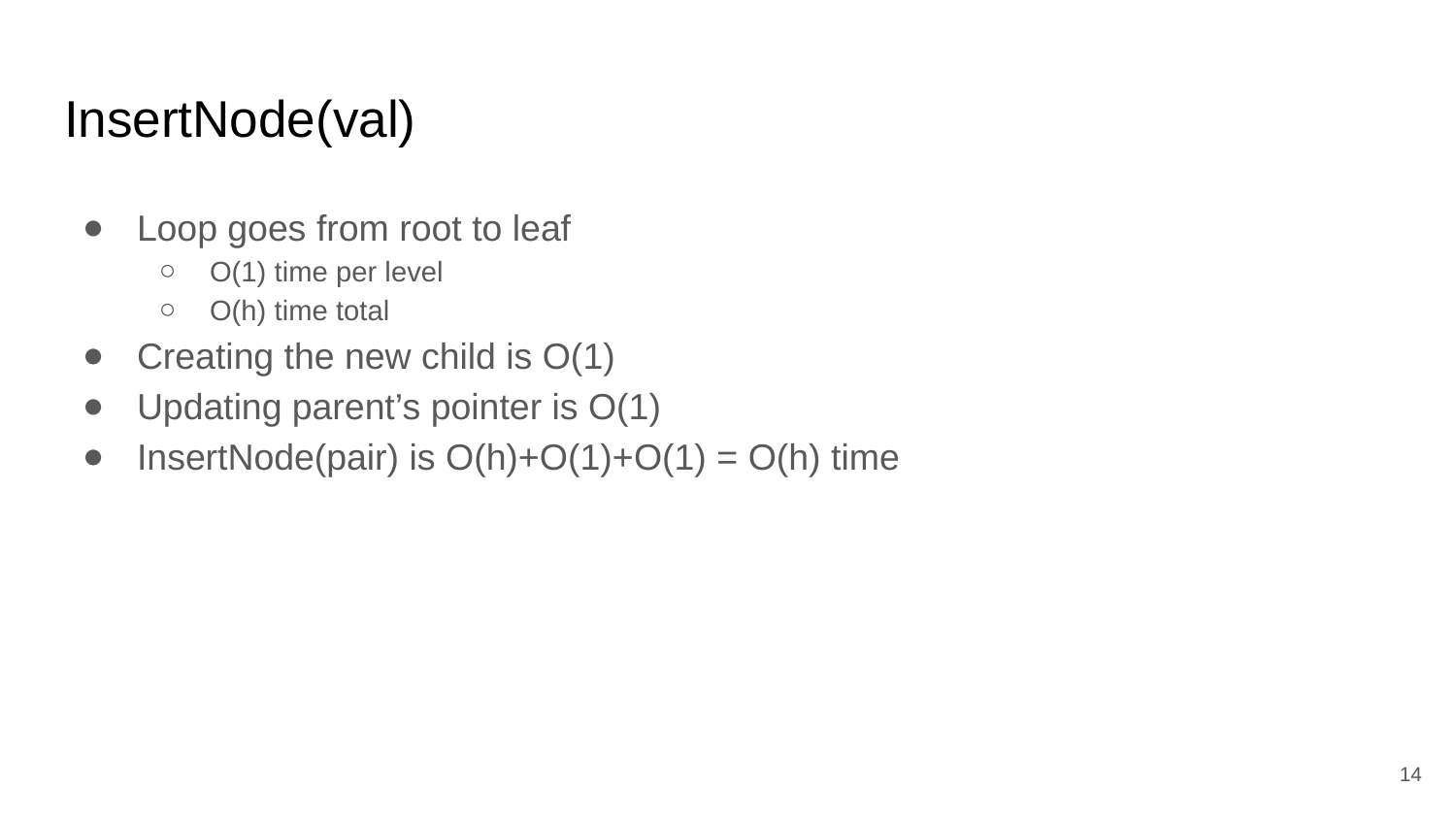

# InsertNode(val)
Loop goes from root to leaf
O(1) time per level
O(h) time total
Creating the new child is O(1)
Updating parent’s pointer is O(1)
InsertNode(pair) is O(h)+O(1)+O(1) = O(h) time
14